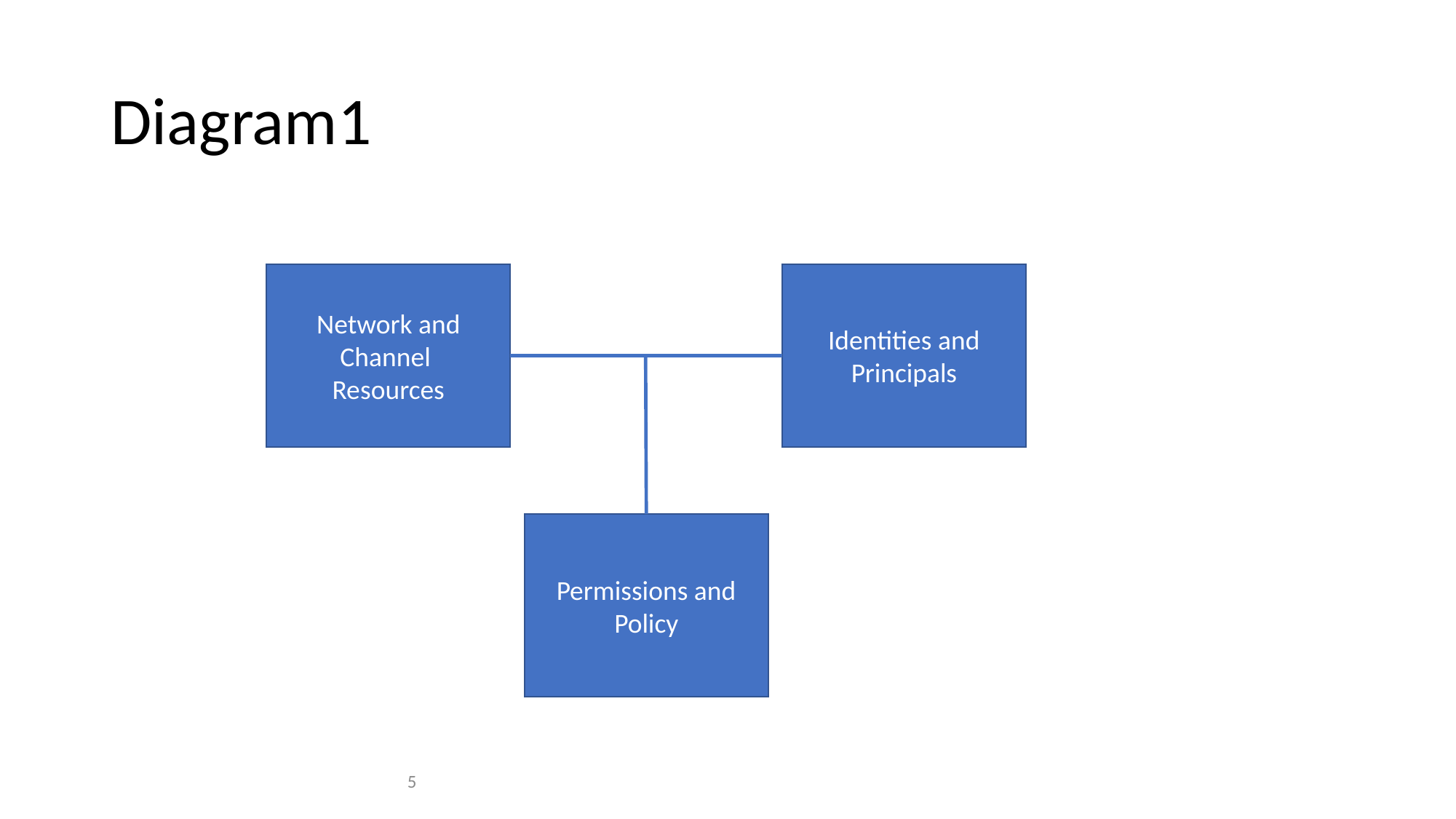

# Diagram1
Identities and Principals
Network and Channel
Resources
Permissions and Policy
5